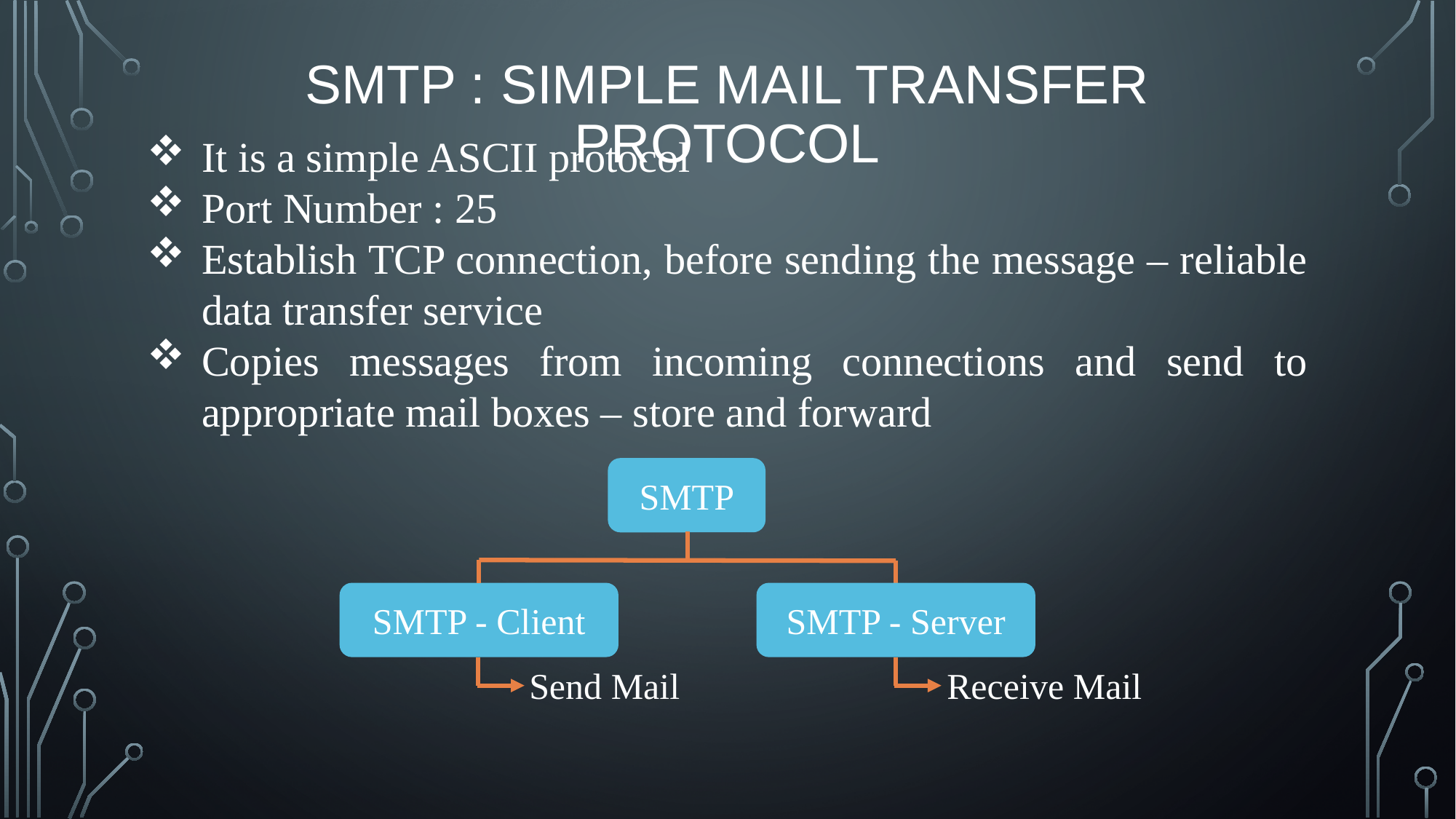

SMtp : simple mail transfer protocol
It is a simple ASCII protocol
Port Number : 25
Establish TCP connection, before sending the message – reliable data transfer service
Copies messages from incoming connections and send to appropriate mail boxes – store and forward

SMTP
SMTP - Client
SMTP - Server
Receive Mail
Send Mail